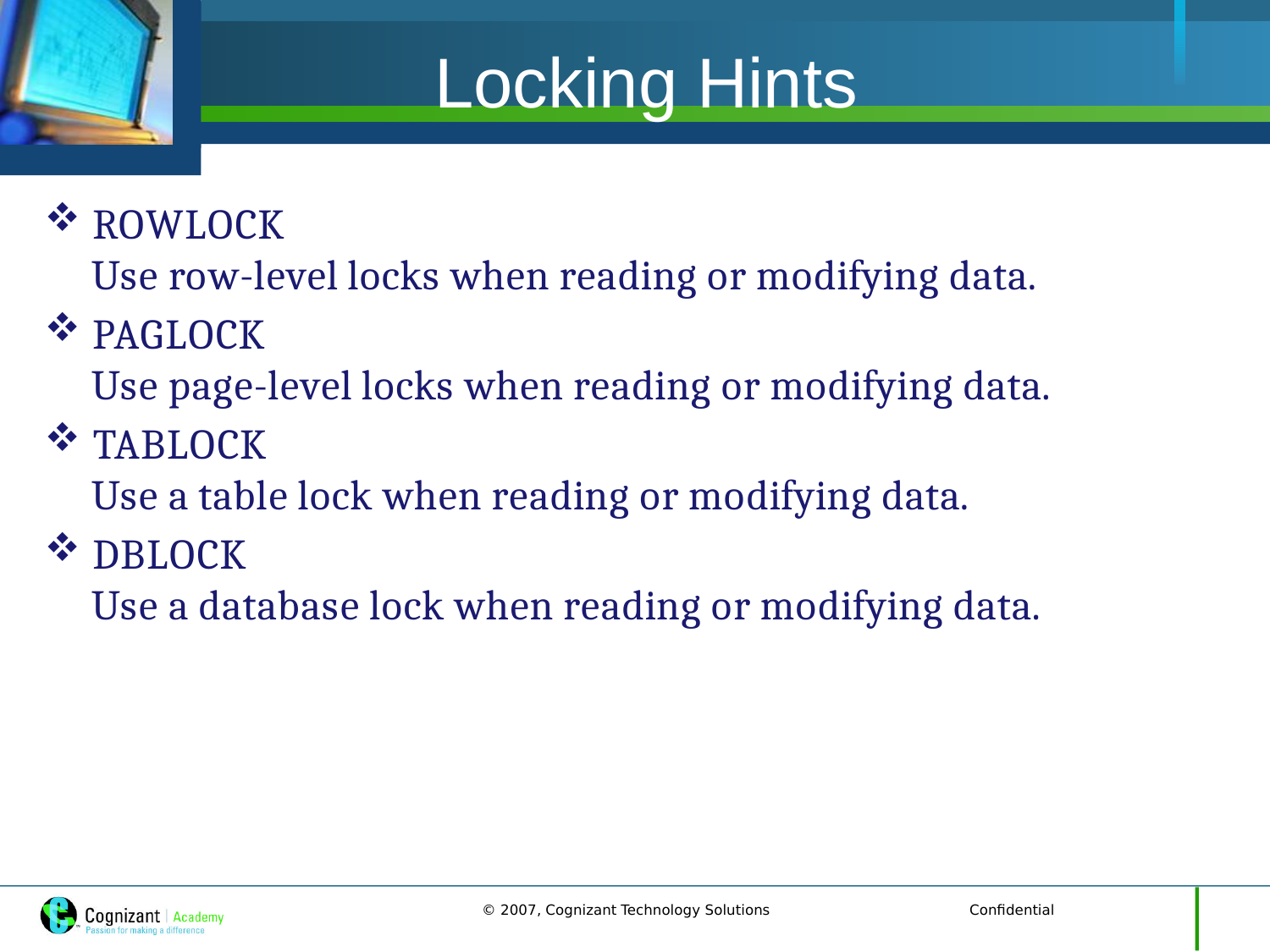

# Locking Hints
ROWLOCK
Use row-level locks when reading or modifying data.
PAGLOCK
Use page-level locks when reading or modifying data.
TABLOCK
Use a table lock when reading or modifying data.
DBLOCK
Use a database lock when reading or modifying data.